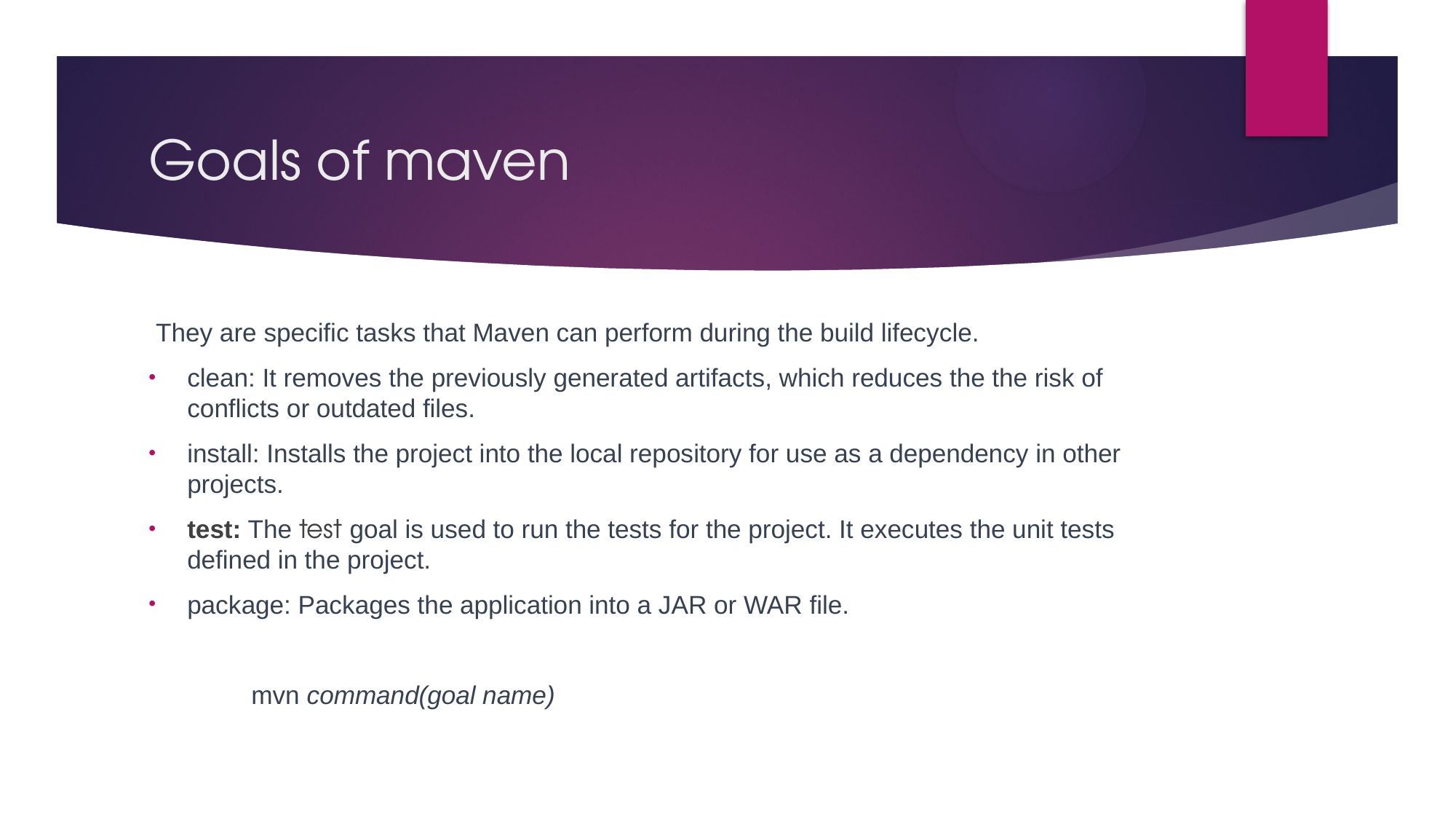

# Goals of maven
 They are specific tasks that Maven can perform during the build lifecycle.
clean: It removes the previously generated artifacts, which reduces the the risk of conflicts or outdated files.
install: Installs the project into the local repository for use as a dependency in other projects.
test: The test goal is used to run the tests for the project. It executes the unit tests defined in the project.
package: Packages the application into a JAR or WAR file.

				mvn command(goal name)